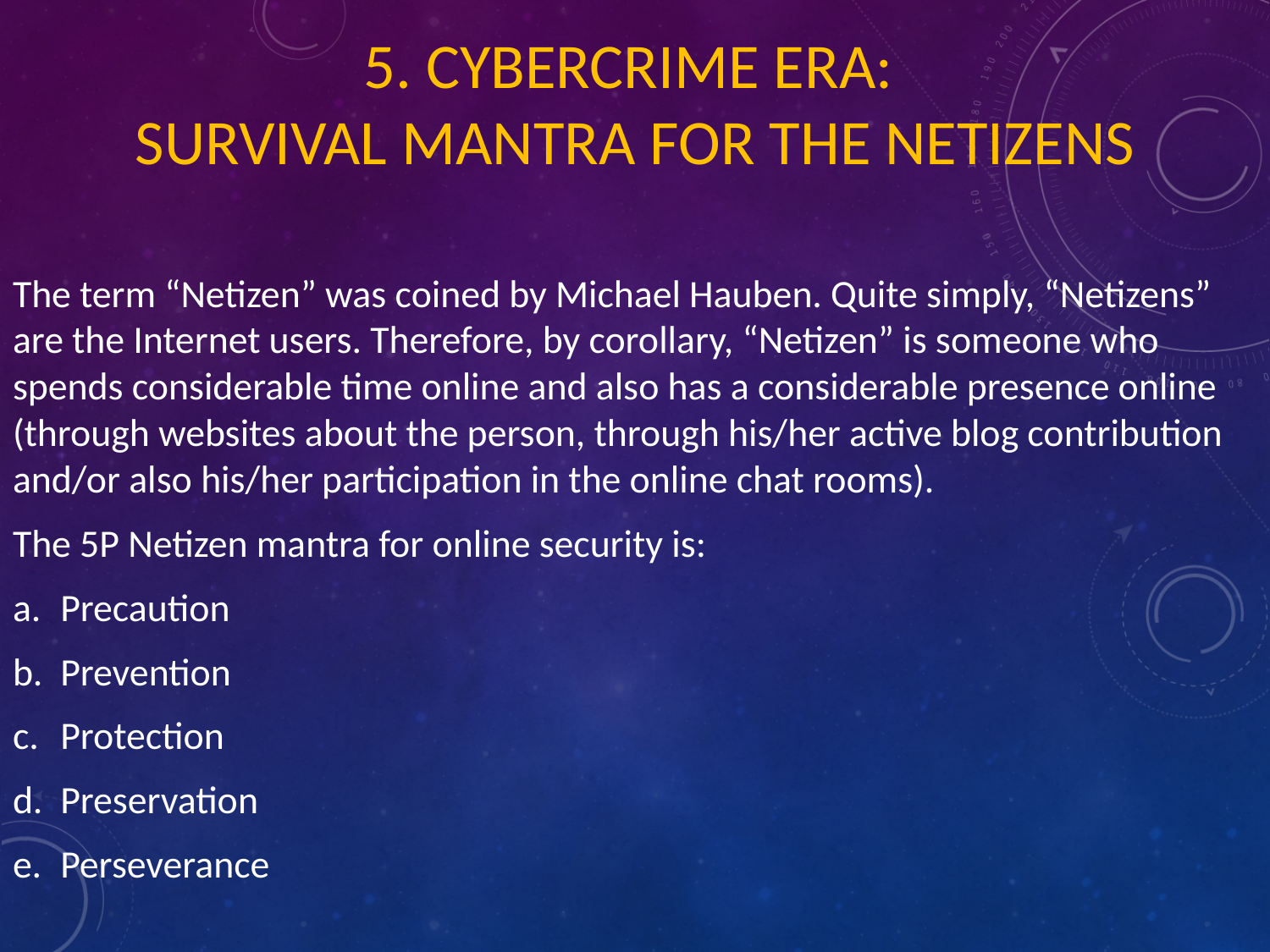

# 5. CYBERCRIME ERA: SURVIVAL MANTRA FOR THE NETIZENS
The term “Netizen” was coined by Michael Hauben. Quite simply, “Netizens” are the Internet users. Therefore, by corollary, “Netizen” is someone who spends considerable time online and also has a considerable presence online (through websites about the person, through his/her active blog contribution and/or also his/her participation in the online chat rooms).
The 5P Netizen mantra for online security is:
Precaution
Prevention
Protection
Preservation
Perseverance